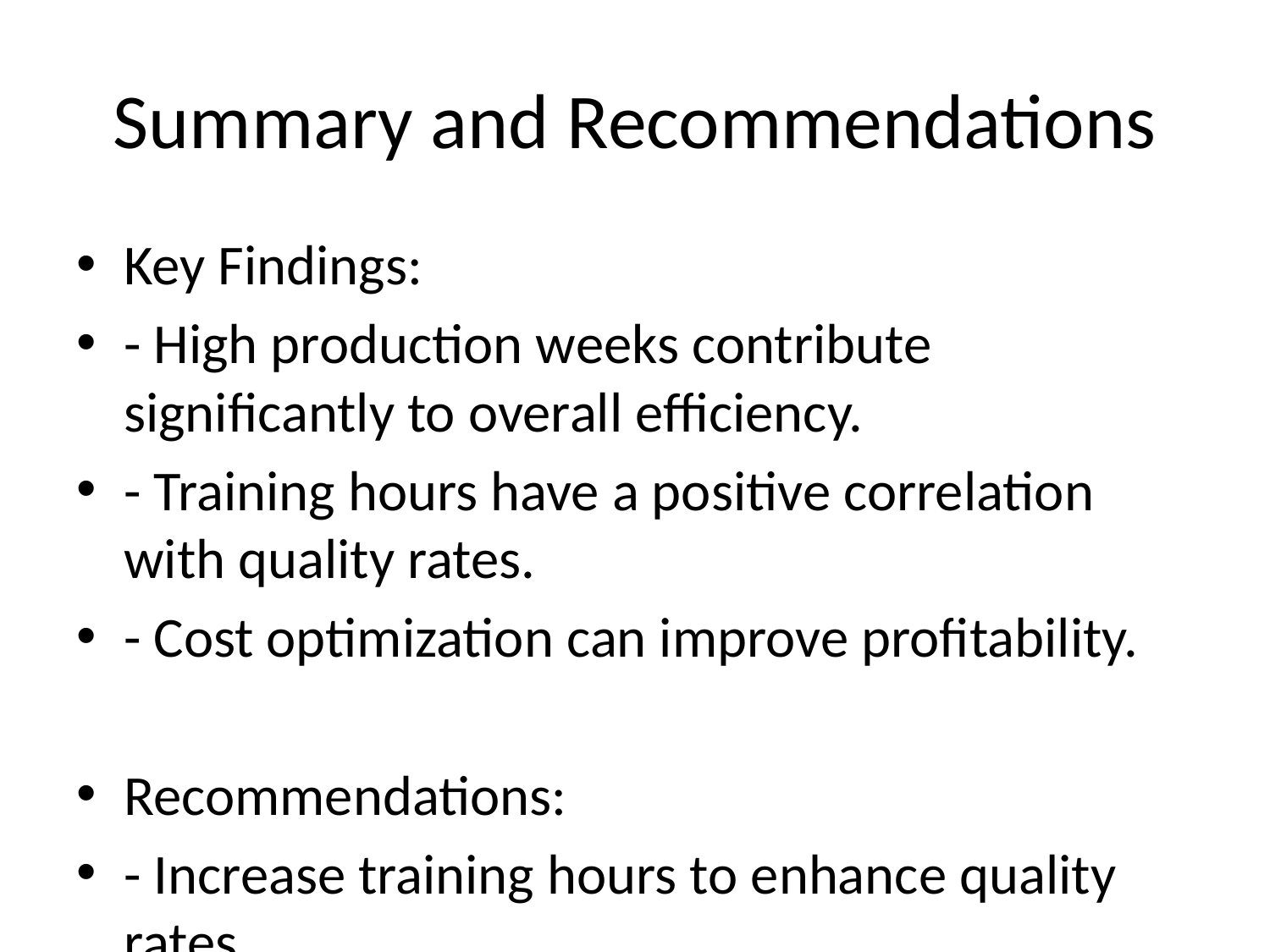

# Summary and Recommendations
Key Findings:
- High production weeks contribute significantly to overall efficiency.
- Training hours have a positive correlation with quality rates.
- Cost optimization can improve profitability.

Recommendations:
- Increase training hours to enhance quality rates.
- Focus on reducing costs in low-performing weeks.
- Optimize processes in high-cost locations.